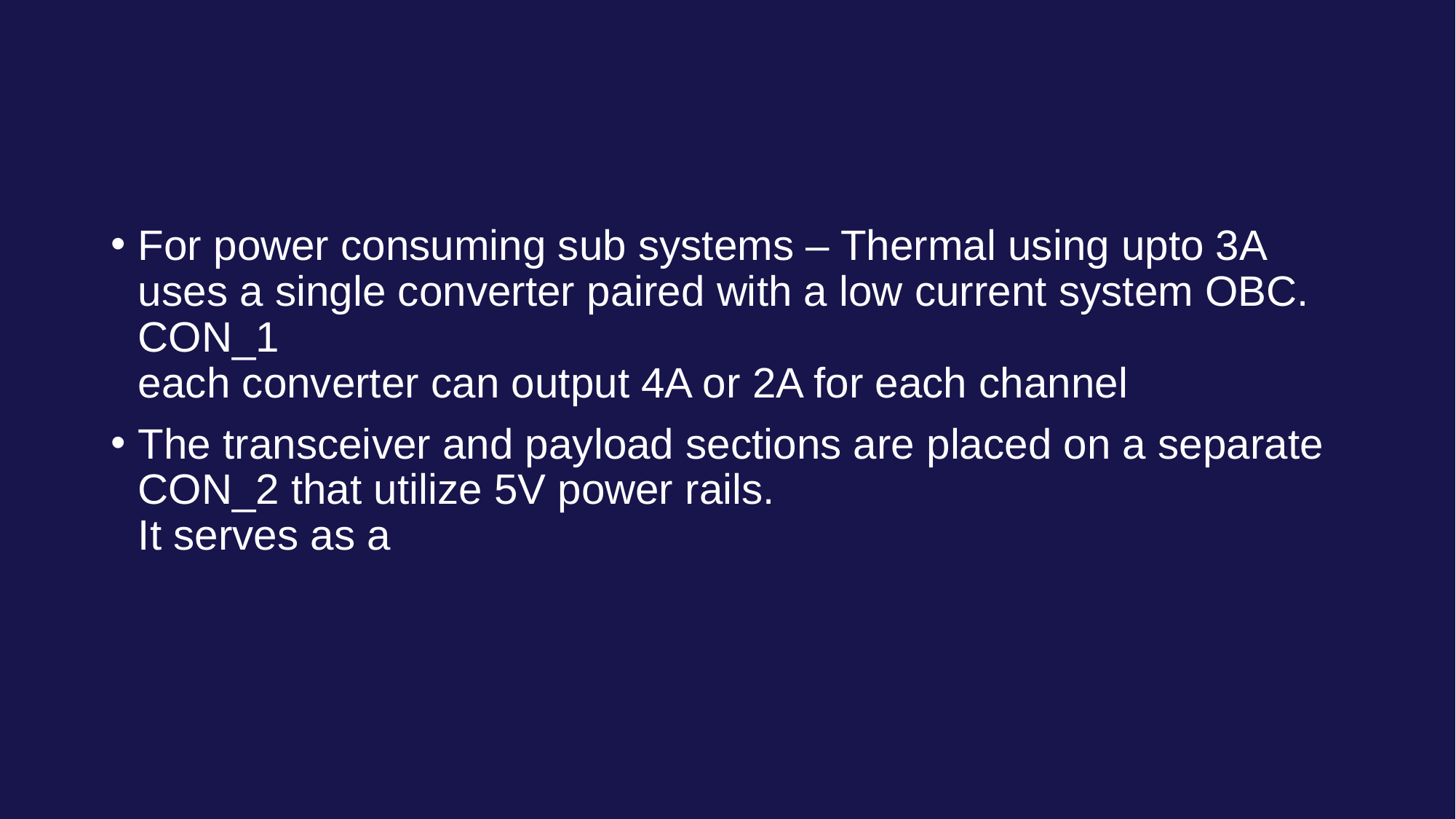

For power consuming sub systems – Thermal using upto 3A uses a single converter paired with a low current system OBC.
CON_1
each converter can output 4A or 2A for each channel
The transceiver and payload sections are placed on a separate CON_2 that utilize 5V power rails.
It serves as a